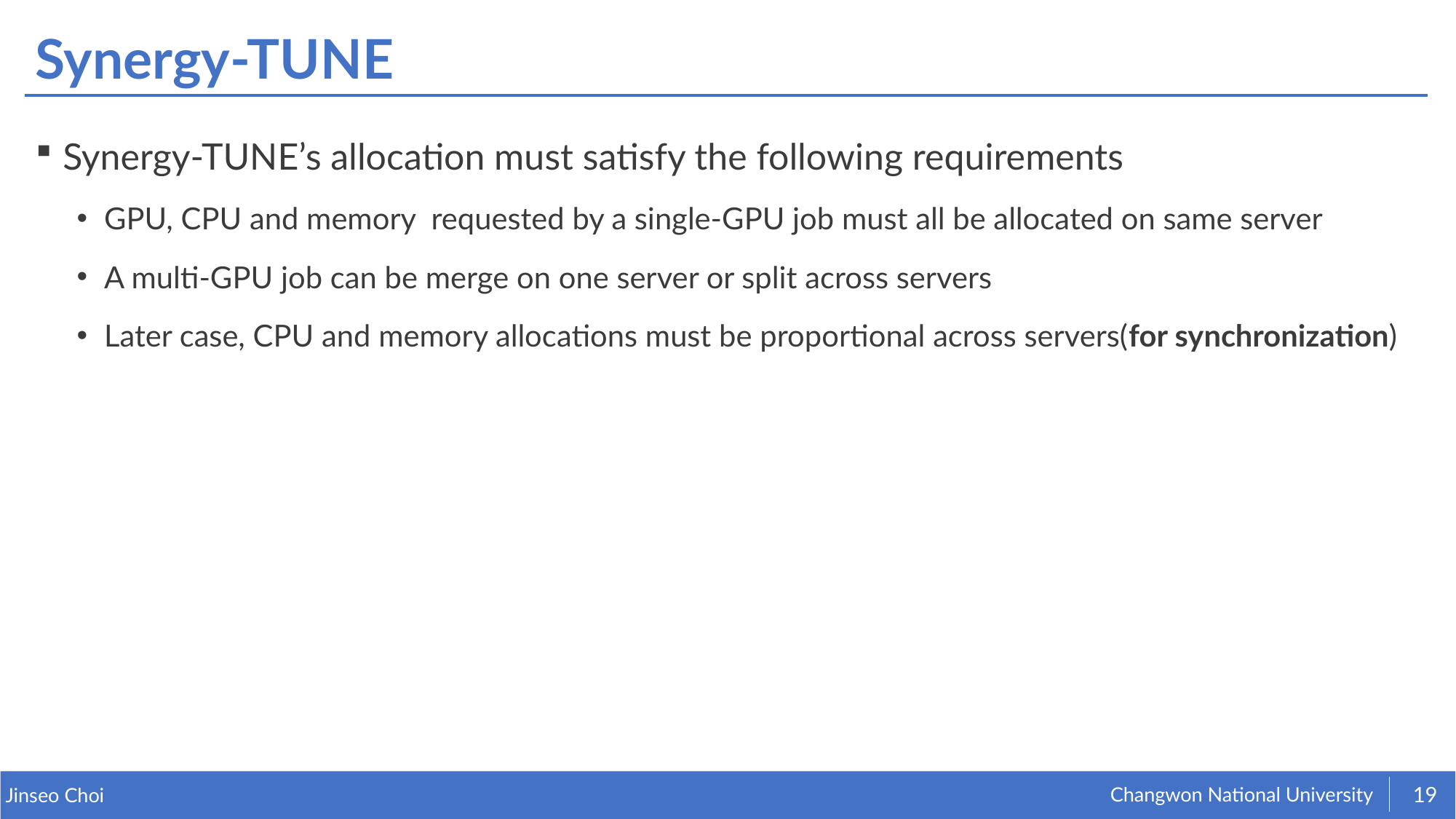

# Synergy-TUNE
Synergy-TUNE’s allocation must satisfy the following requirements
GPU, CPU and memory  requested by a single-GPU job must all be allocated on same server
A multi-GPU job can be merge on one server or split across servers
Later case, CPU and memory allocations must be proportional across servers(for synchronization)

19